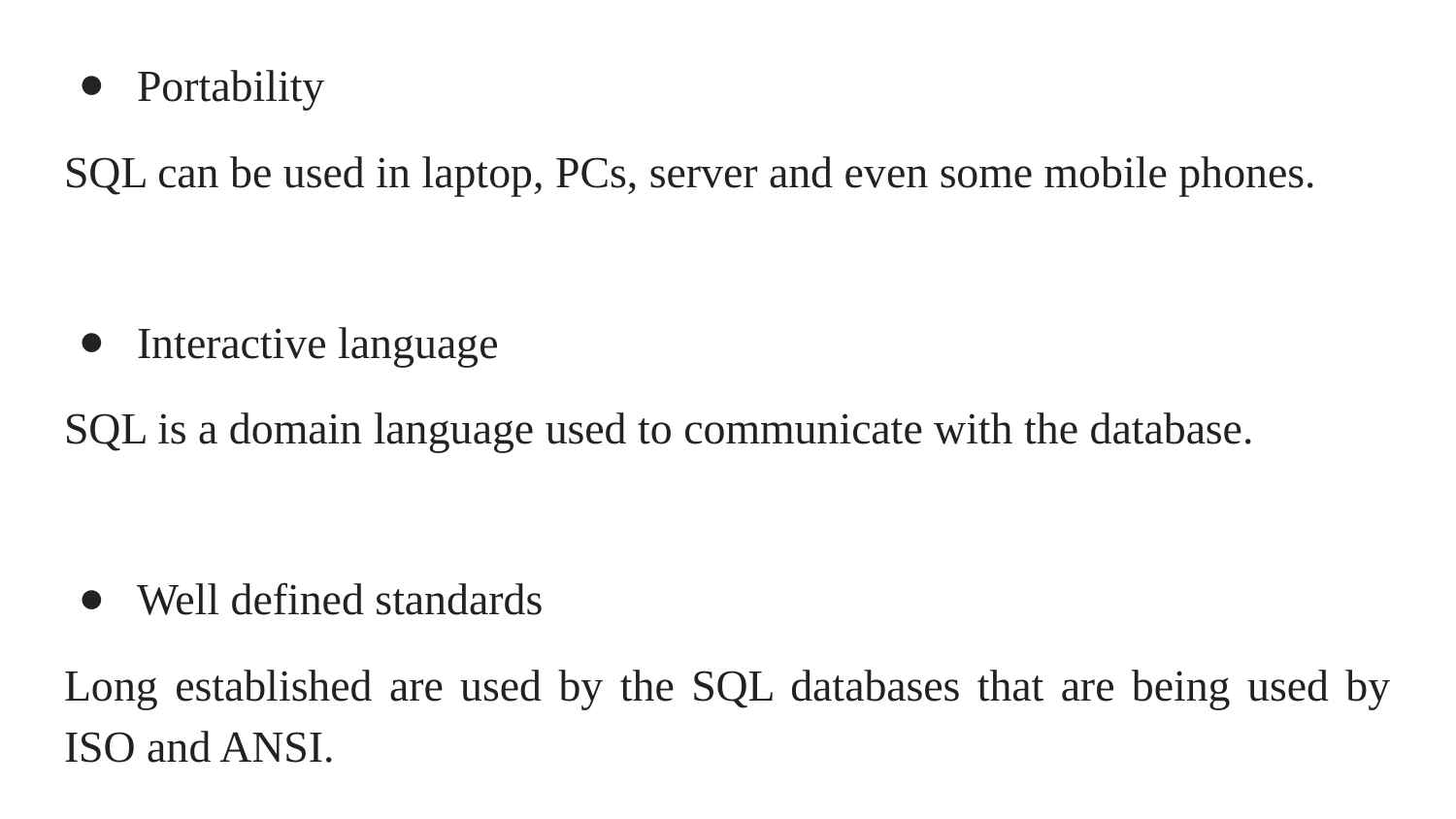

Portability
SQL can be used in laptop, PCs, server and even some mobile phones.

Interactive language
SQL is a domain language used to communicate with the database.

Well defined standards
Long established are used by the SQL databases that are being used by ISO and ANSI.